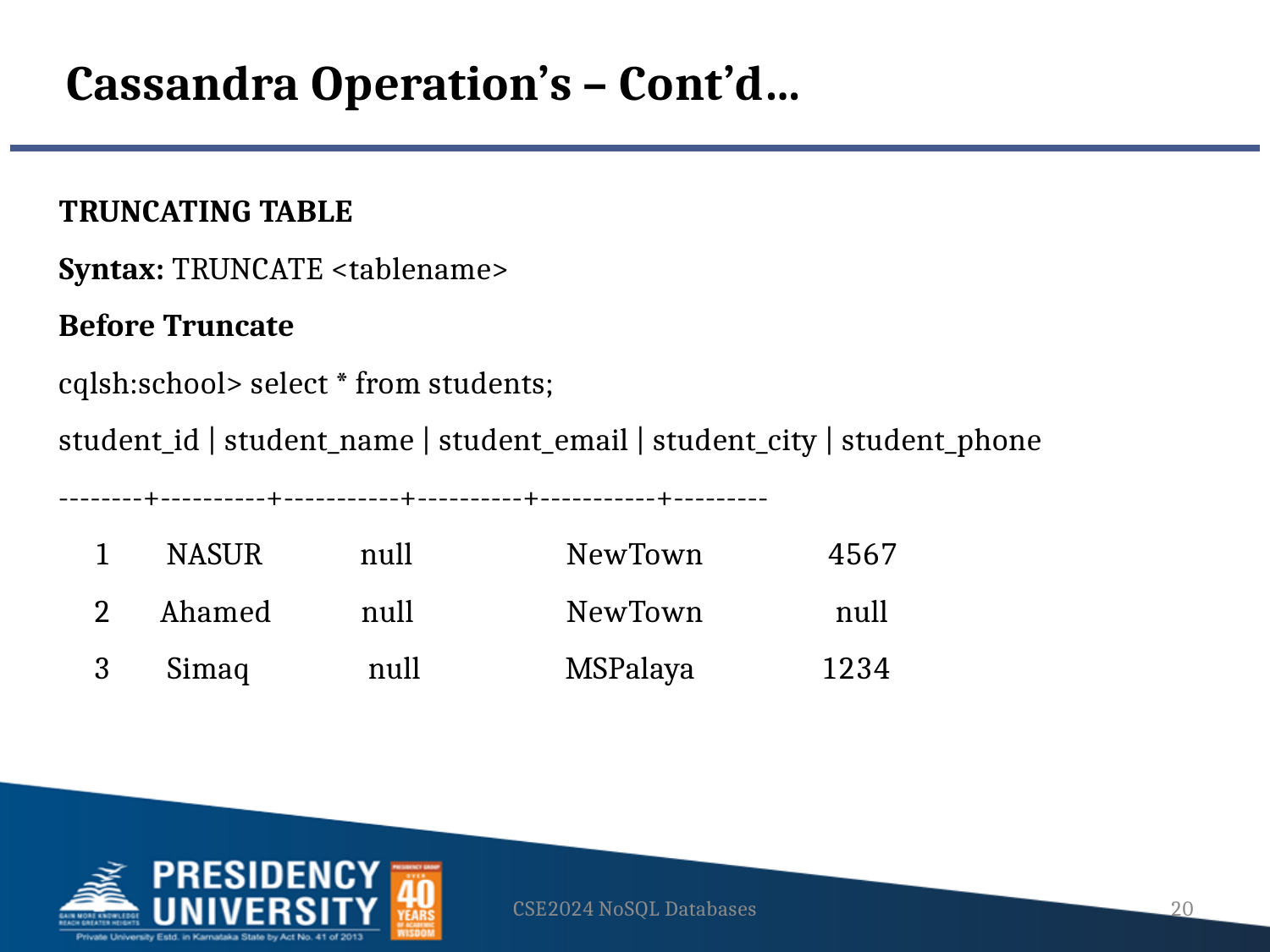

Cassandra Operation’s – Cont’d…

TRUNCATING TABLE
Syntax: TRUNCATE <tablename>
Before Truncate
cqlsh:school> select * from students;
student_id | student_name | student_email | student_city | student_phone
--------+----------+-----------+----------+-----------+---------
     1        NASUR              null   		NewTown	 4567
     2       Ahamed   	       null		NewTown                   null
     3        Simaq       	        null		MSPalaya    	1234

CSE2024 NoSQL Databases
20